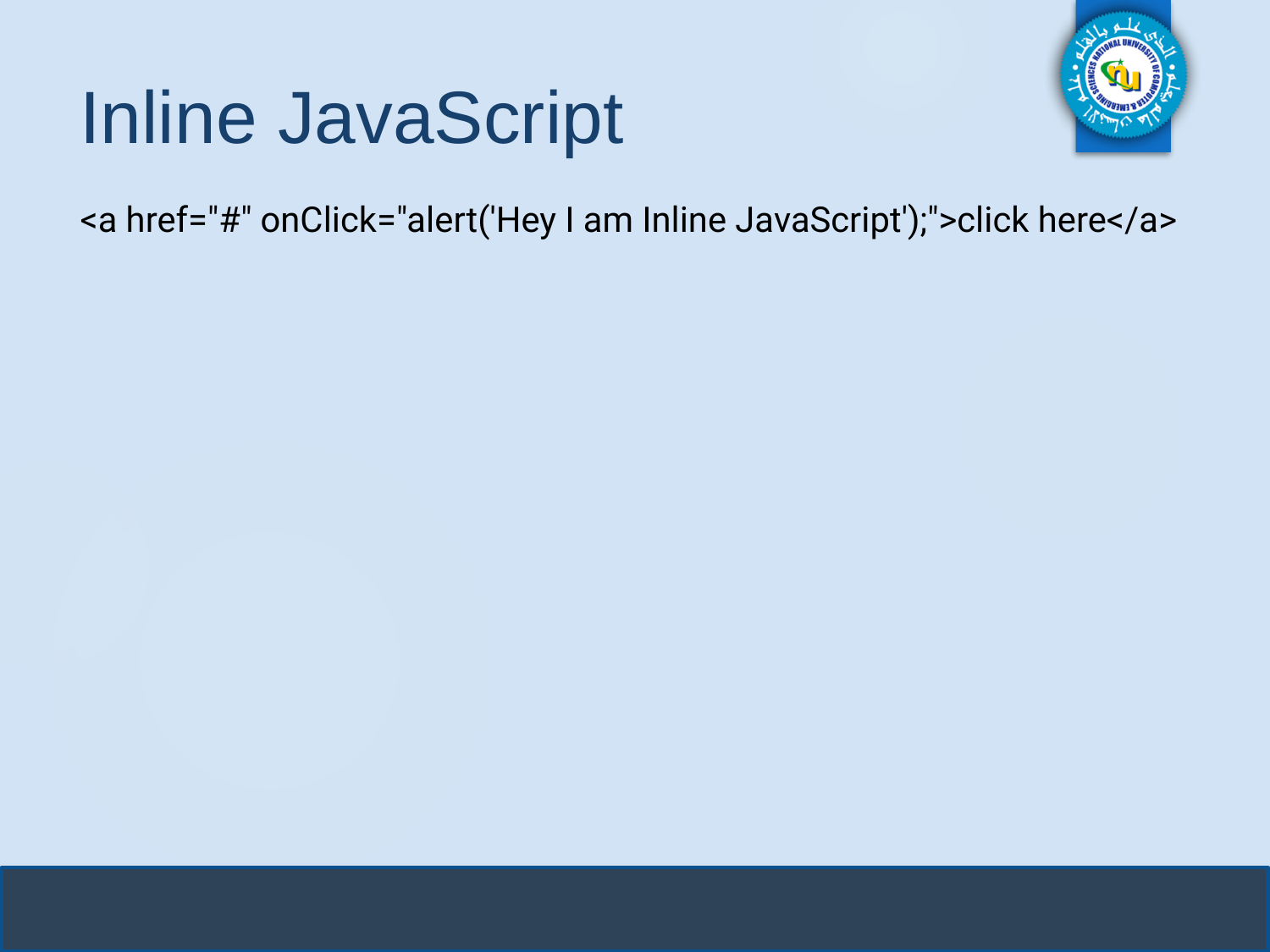

# Inline JavaScript
<a href="#" onClick="alert('Hey I am Inline JavaScript');">click here</a>